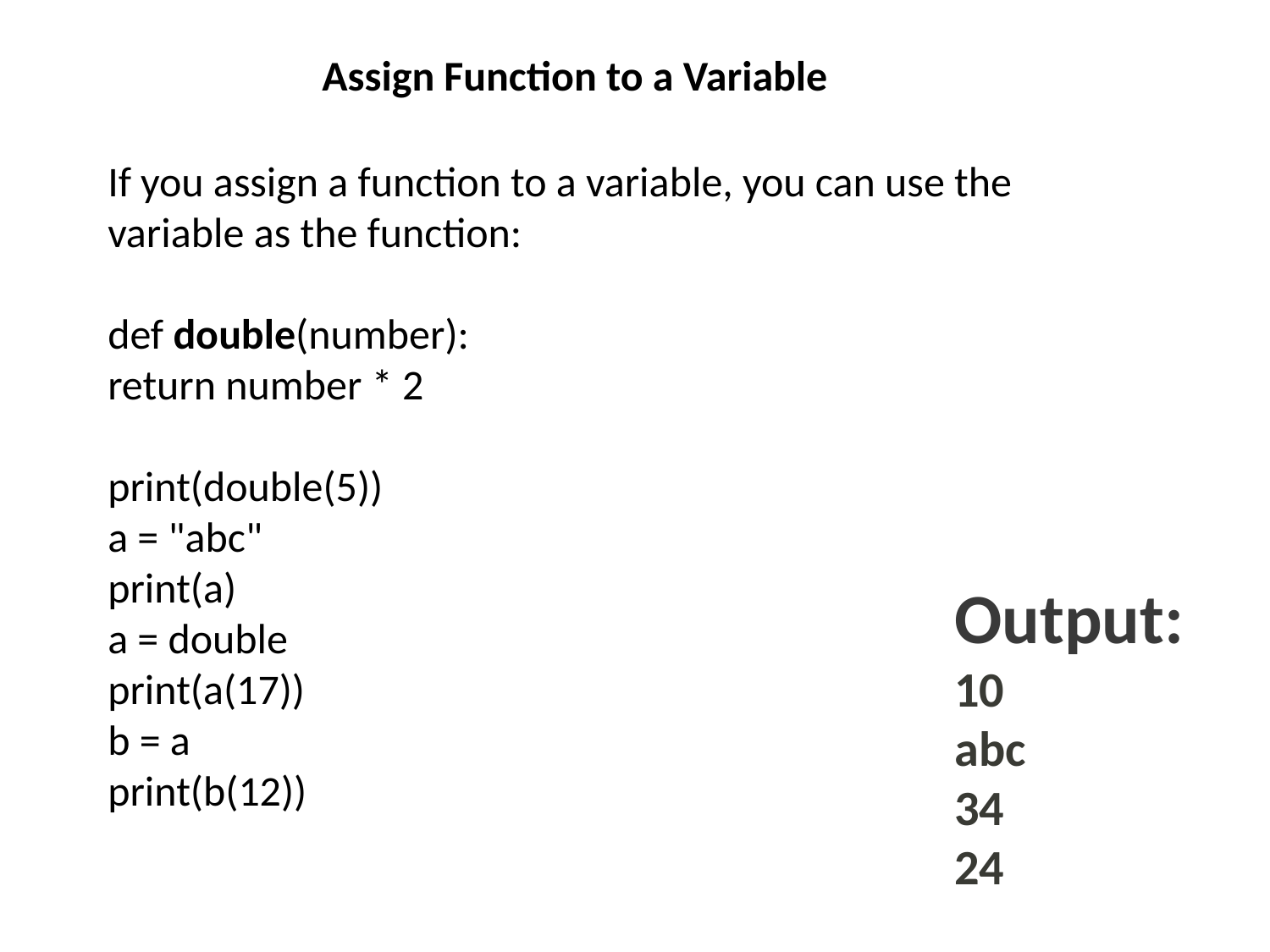

Assign Function to a Variable
If you assign a function to a variable, you can use the variable as the function:

def double(number):
return number * 2

print(double(5))
a = "abc"
print(a)
a = double
print(a(17))
b = a
print(b(12))
Output:
10
abc
34
24